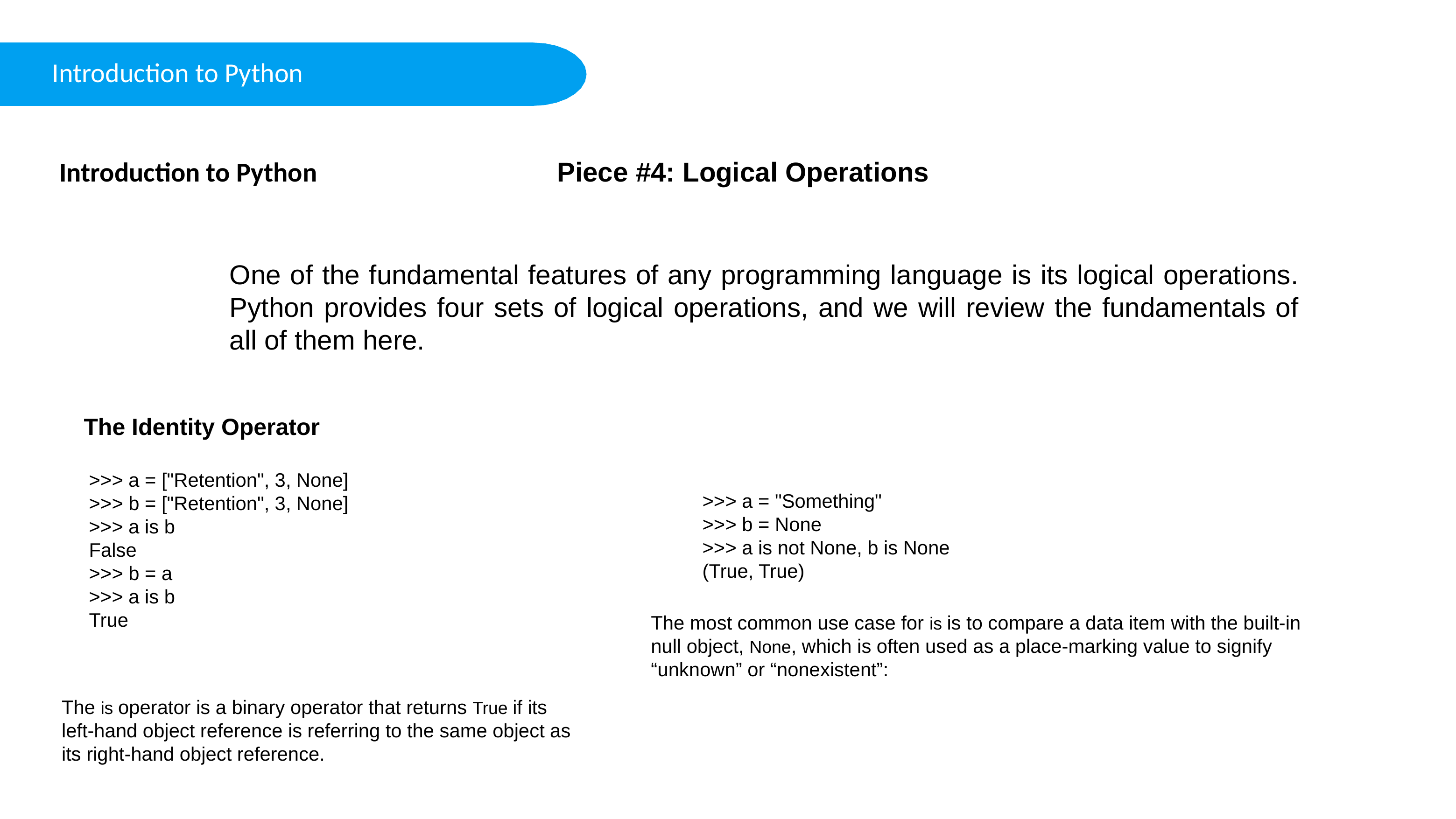

Introduction to Python
Introduction to Python
Piece #4: Logical Operations
One of the fundamental features of any programming language is its logical operations. Python provides four sets of logical operations, and we will review the fundamentals of all of them here.
The Identity Operator
>>> a = ["Retention", 3, None]
>>> b = ["Retention", 3, None]
>>> a is b
False
>>> b = a
>>> a is b
True
>>> a = "Something"
>>> b = None
>>> a is not None, b is None
(True, True)
The most common use case for is is to compare a data item with the built-in
null object, None, which is often used as a place-marking value to signify
“unknown” or “nonexistent”:
The is operator is a binary operator that returns True if its left-hand object reference is referring to the same object as its right-hand object reference.